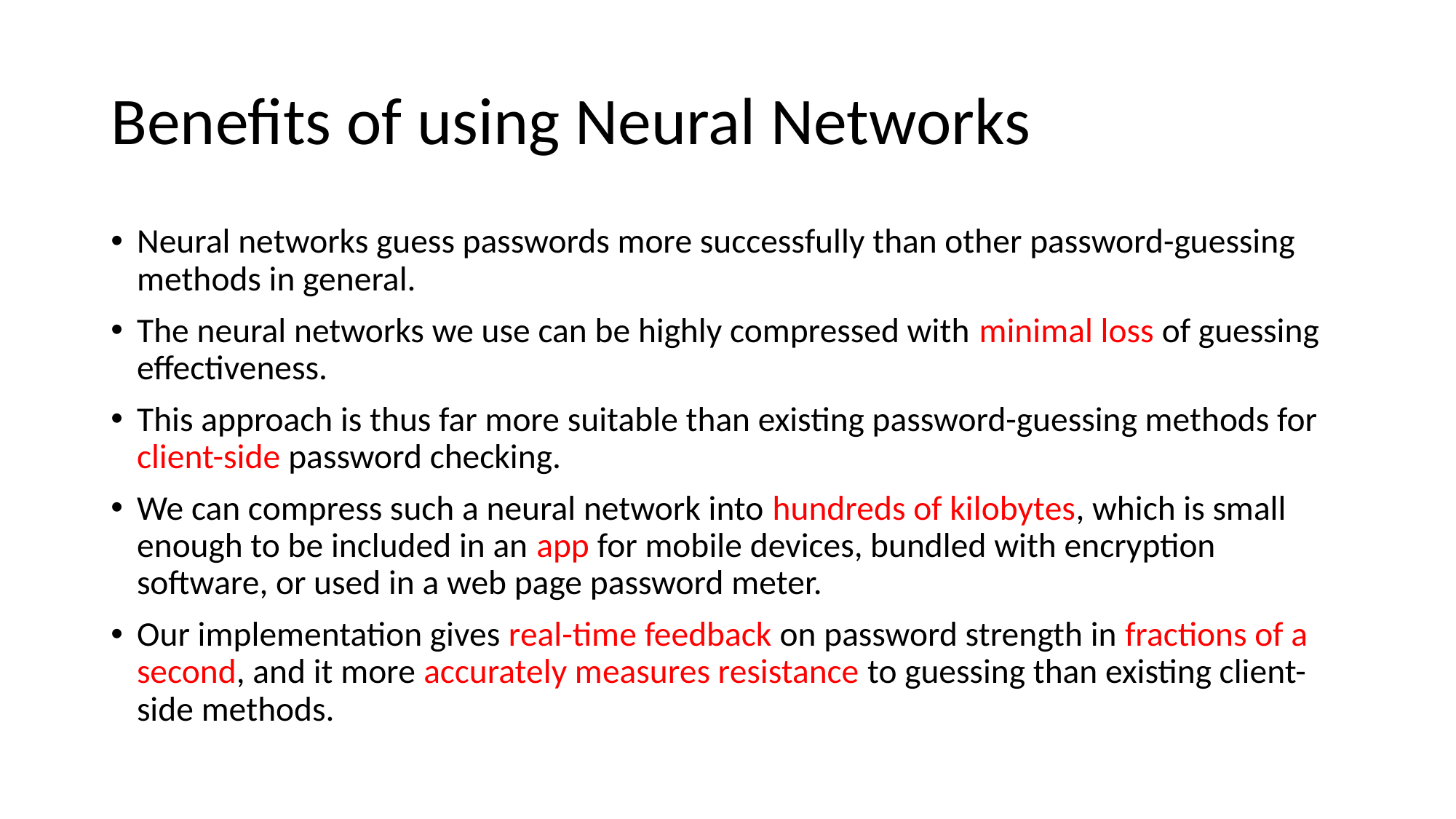

# Benefits of using Neural Networks
Neural networks guess passwords more successfully than other password-guessing methods in general.
The neural networks we use can be highly compressed with minimal loss of guessing effectiveness.
This approach is thus far more suitable than existing password-guessing methods for client-side password checking.
We can compress such a neural network into hundreds of kilobytes, which is small enough to be included in an app for mobile devices, bundled with encryption software, or used in a web page password meter.
Our implementation gives real-time feedback on password strength in fractions of a second, and it more accurately measures resistance to guessing than existing client-side methods.